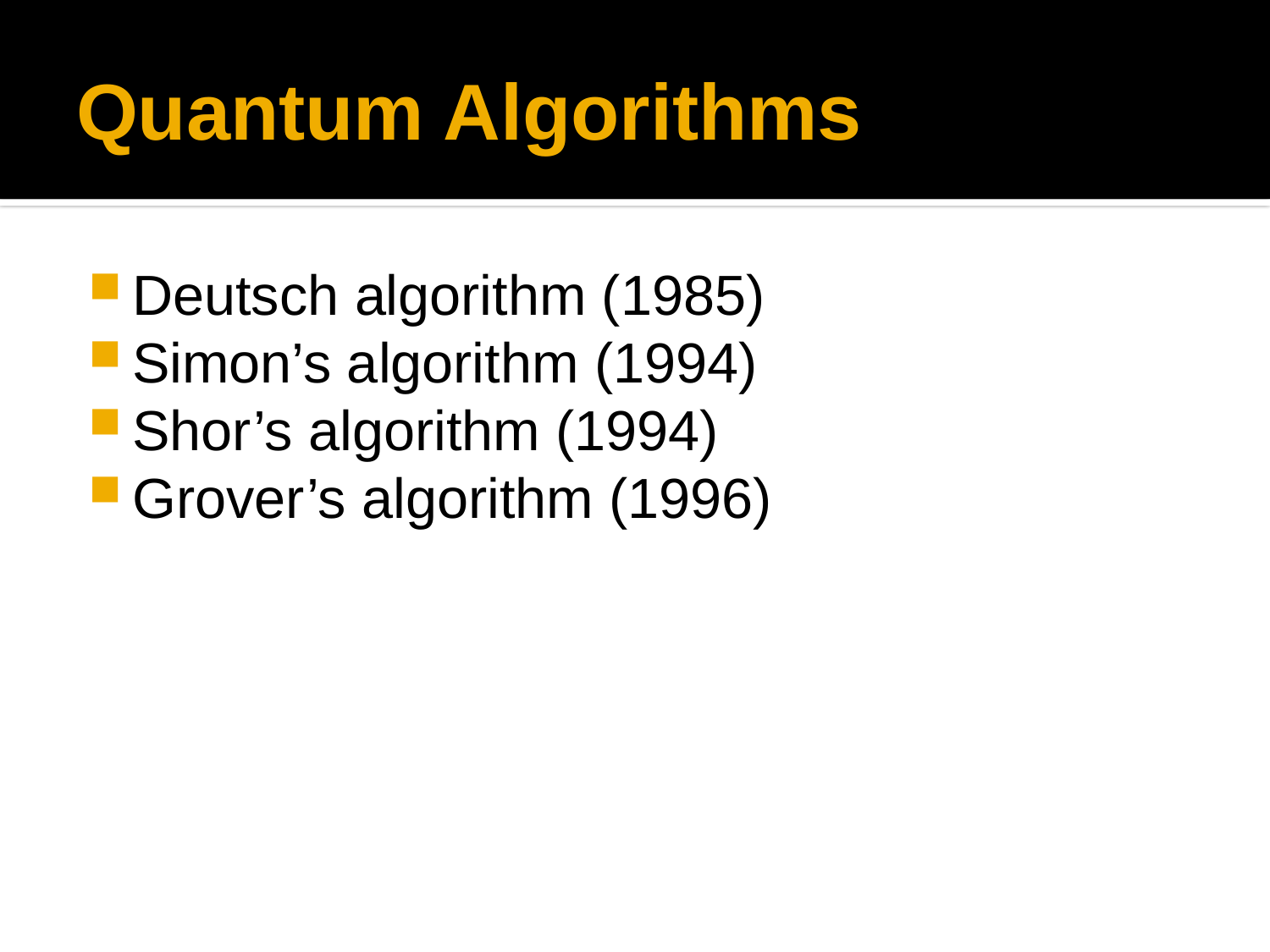

# Quantum Algorithms
Deutsch algorithm (1985)
Simon’s algorithm (1994)
Shor’s algorithm (1994)
Grover’s algorithm (1996)